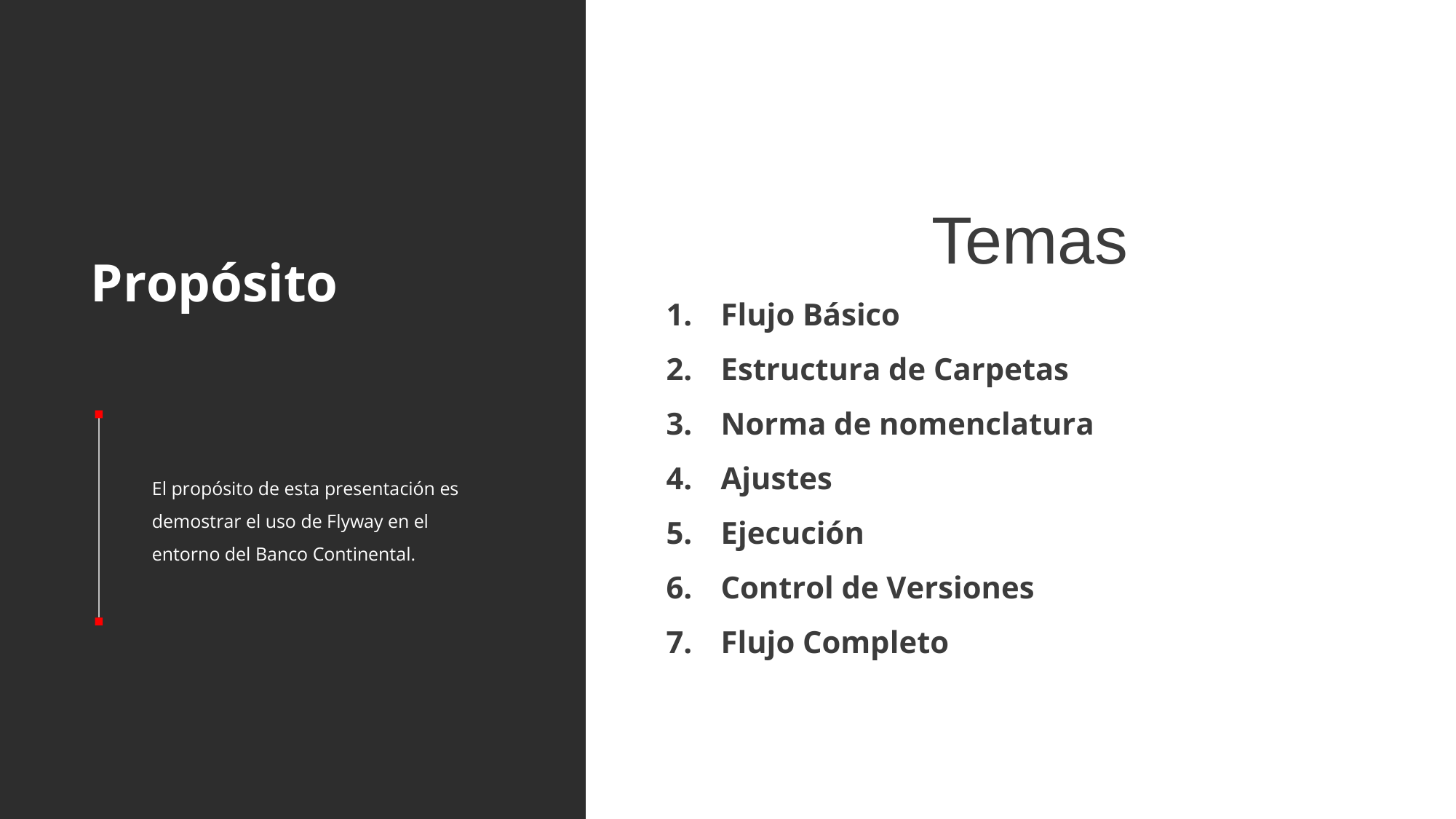

Temas
Flujo Básico
Estructura de Carpetas
Norma de nomenclatura
Ajustes
Ejecución
Control de Versiones
Flujo Completo
# Propósito

El propósito de esta presentación es demostrar el uso de Flyway en el entorno del Banco Continental.